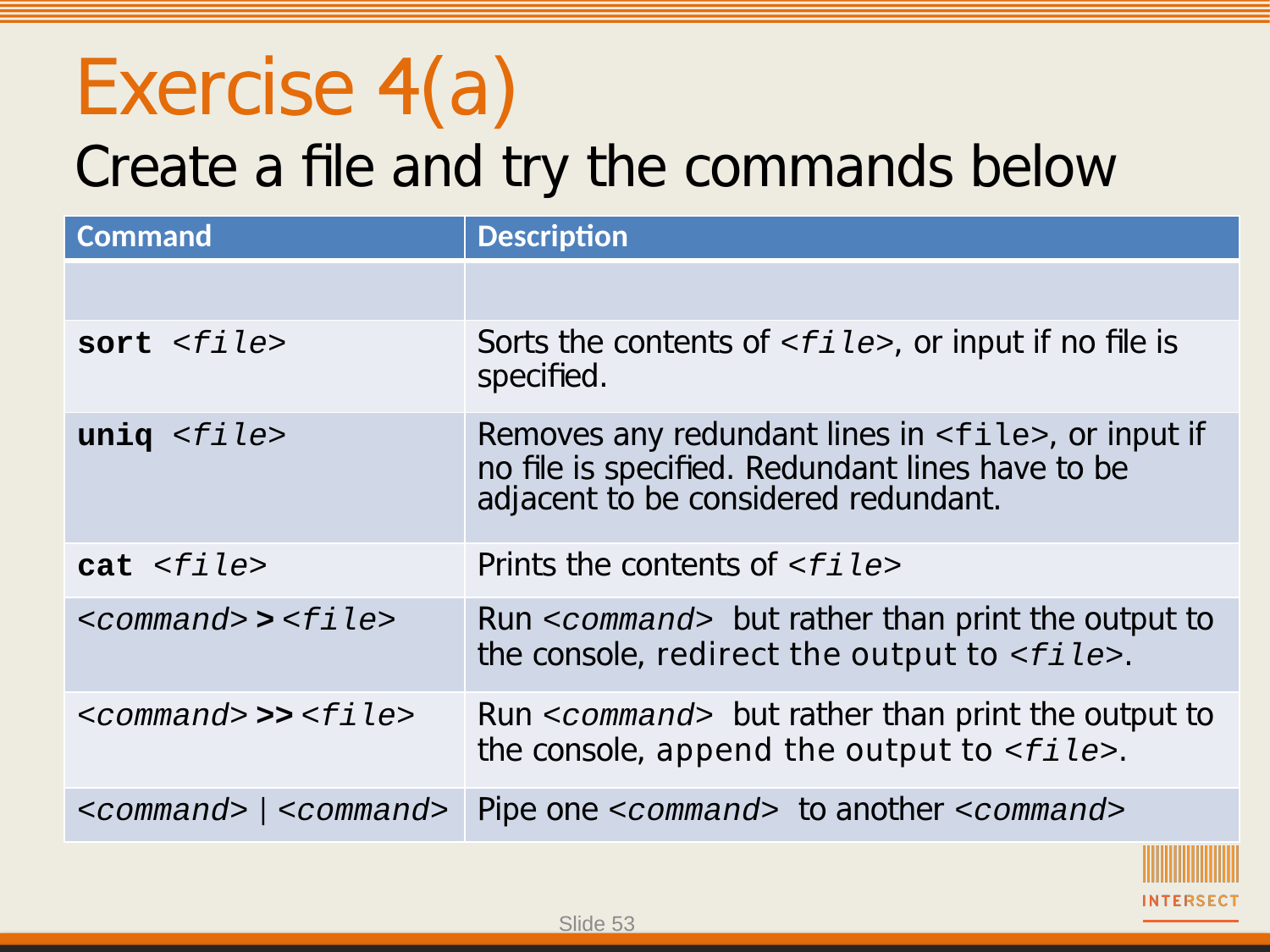

Exercise 4(a)
Create a file and try the commands below
| Command | Description |
| --- | --- |
|  |  |
| sort <file> | Sorts the contents of <file>, or input if no file is specified. |
| uniq <file> | Removes any redundant lines in <file>, or input if no file is specified. Redundant lines have to be adjacent to be considered redundant. |
| cat <file> | Prints the contents of <file> |
| <command> > <file> | Run <command> but rather than print the output to the console, redirect the output to <file>. |
| <command> >> <file> | Run <command> but rather than print the output to the console, append the output to <file>. |
| <command> | <command> | Pipe one <command> to another <command> |

Slide 53